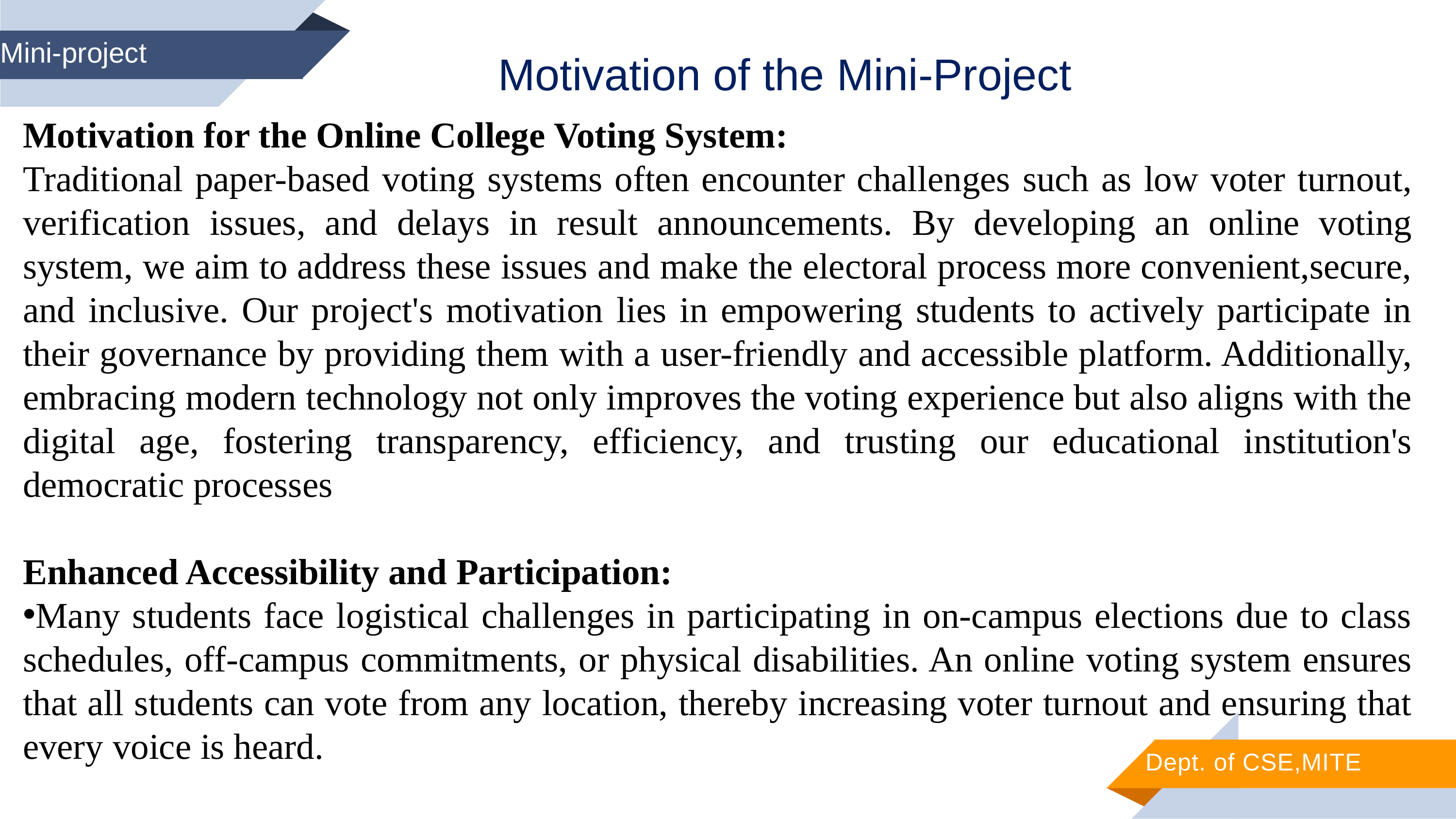

Motivation of the Mini-Project

Mini-project

Motivation for the Online College Voting System:
Traditional paper-based voting systems often encounter challenges such as low voter turnout, verification issues, and delays in result announcements. By developing an online voting system, we aim to address these issues and make the electoral process more convenient,secure, and inclusive. Our project's motivation lies in empowering students to actively participate in their governance by providing them with a user-friendly and accessible platform. Additionally, embracing modern technology not only improves the voting experience but also aligns with the digital age, fostering transparency, efficiency, and trusting our educational institution's democratic processes

Enhanced Accessibility and Participation:
Many students face logistical challenges in participating in on-campus elections due to class schedules, off-campus commitments, or physical disabilities. An online voting system ensures that all students can vote from any location, thereby increasing voter turnout and ensuring that every voice is heard.

Dept. of CSE,MITE